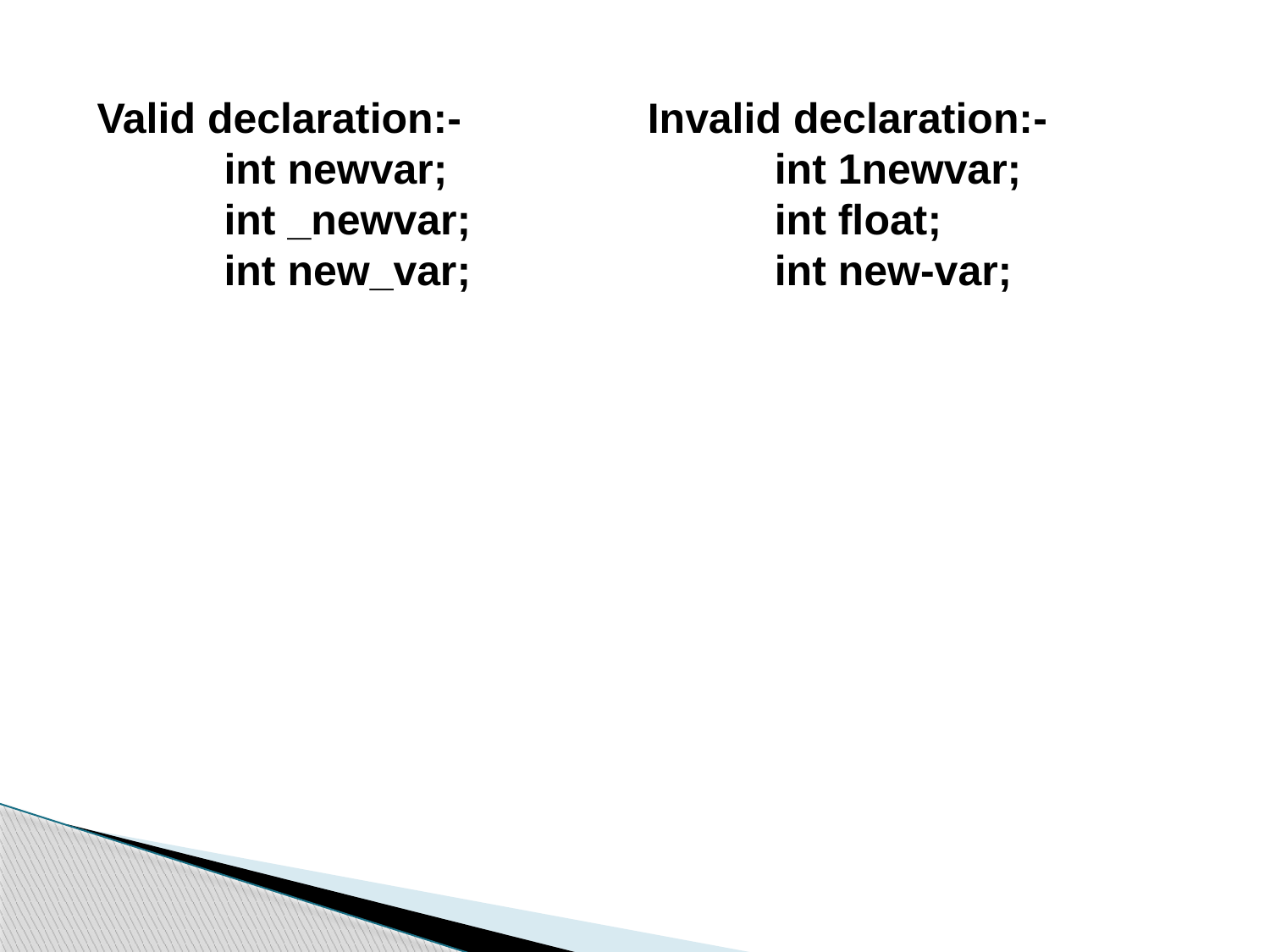

Valid declaration:-
	int newvar;
	int _newvar;
	int new_var;
Invalid declaration:-
	int 1newvar;
	int float;
	int new-var;